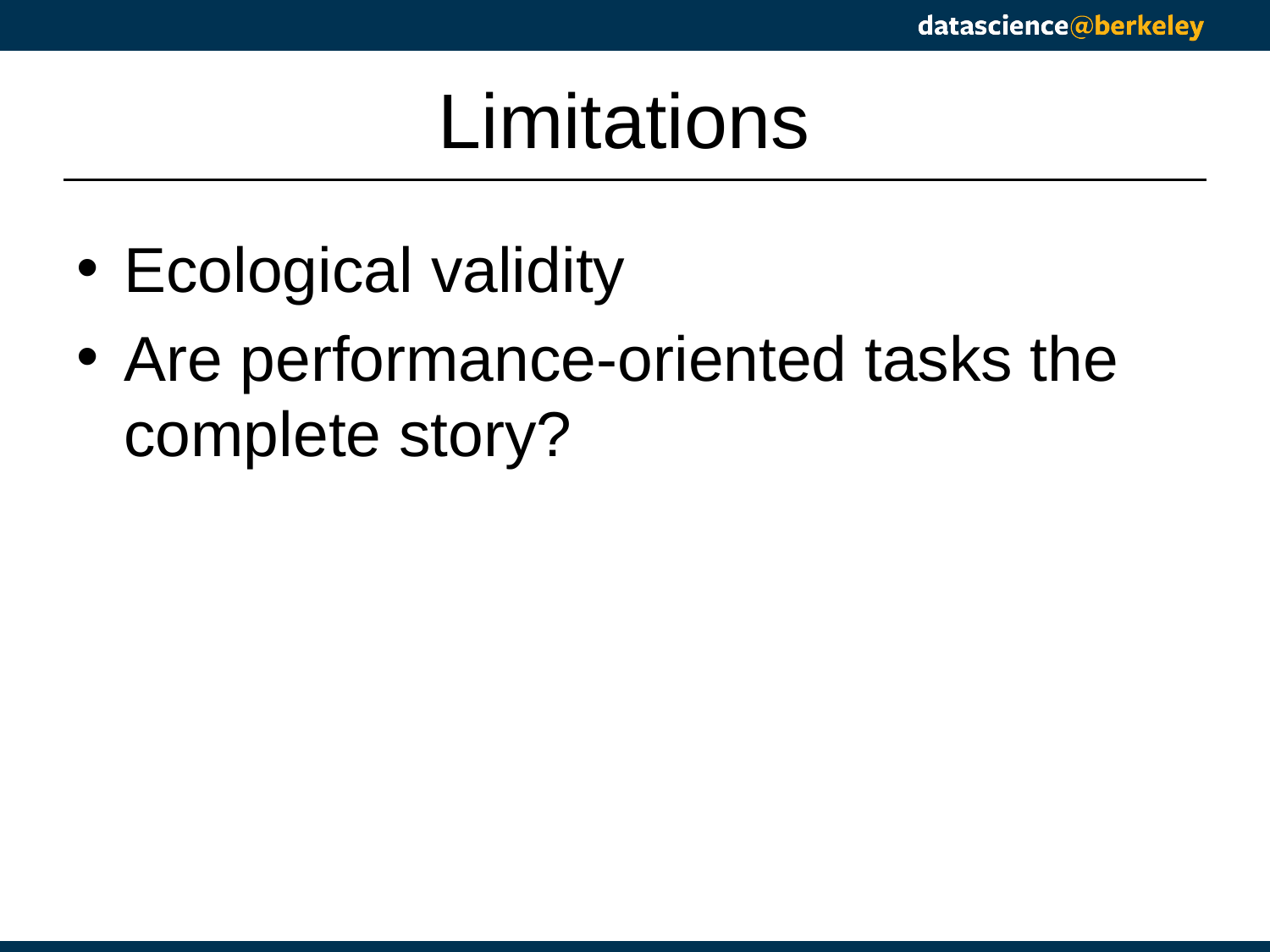

Limitations
Ecological validity
Are performance-oriented tasks the complete story?